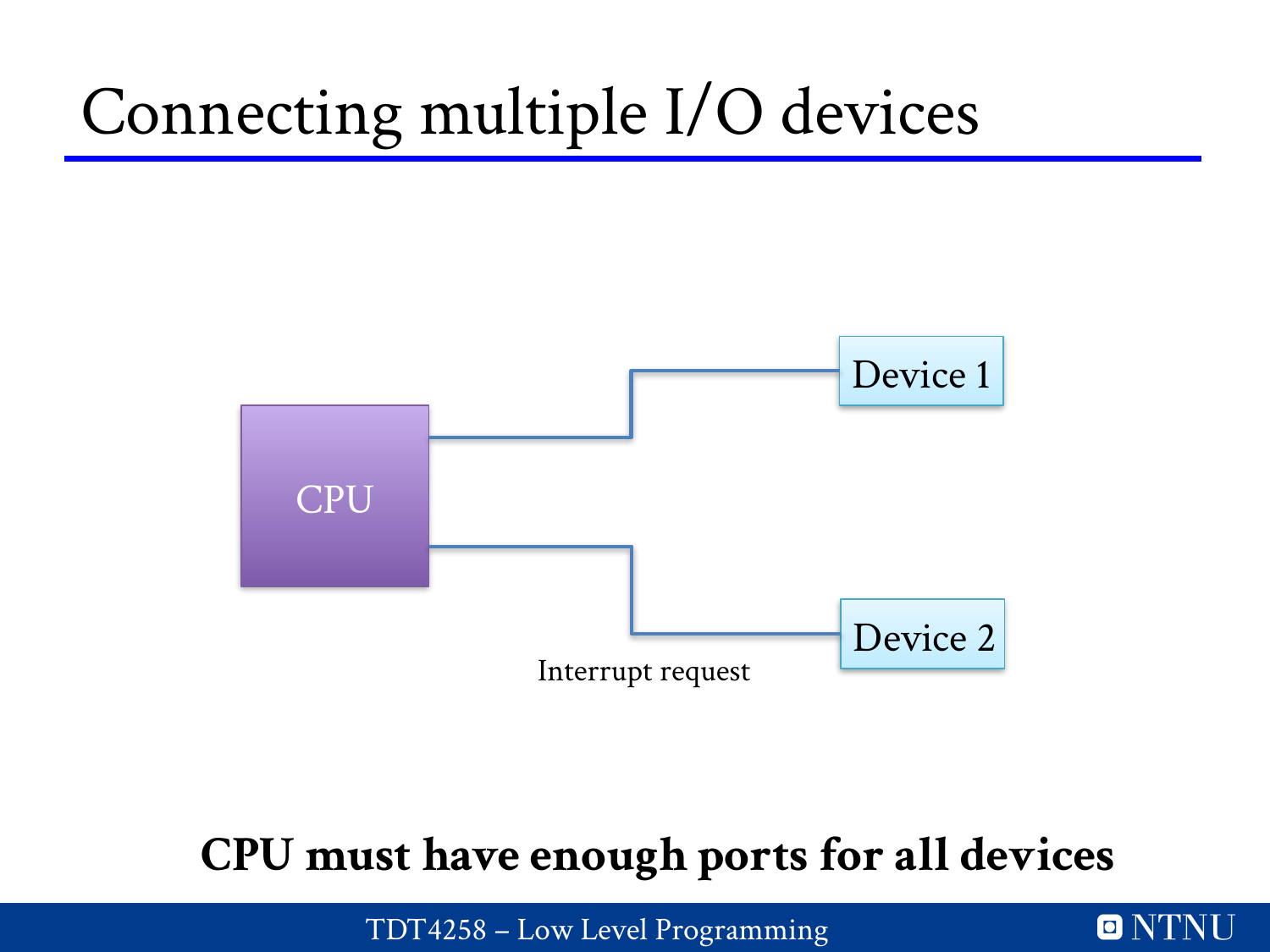

Connecting multiple I/O devices
Device 1
CPU
Device 2
Interrupt request
CPU must have enough ports for all devices